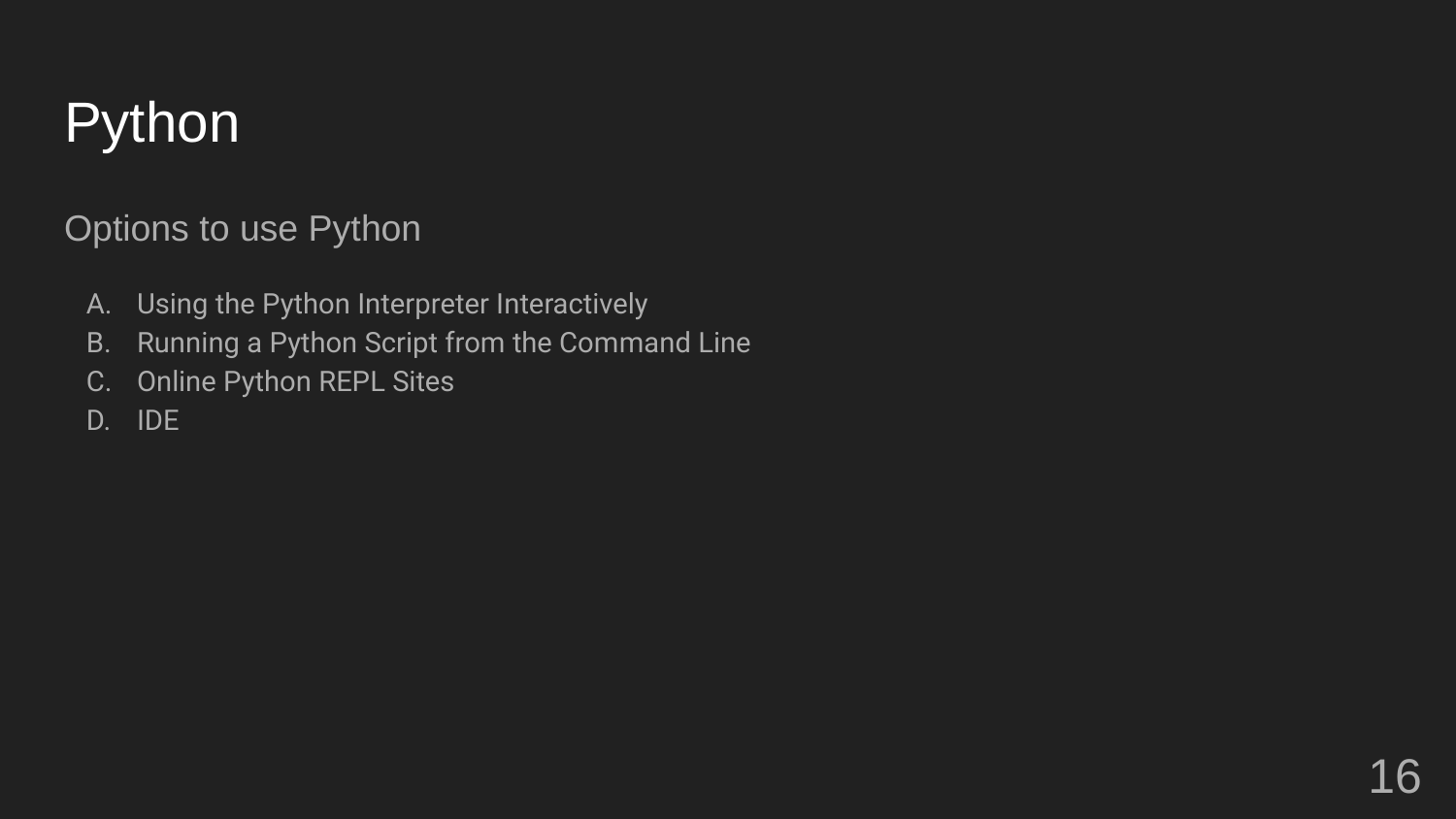

# Python
Options to use Python
Using the Python Interpreter Interactively
Running a Python Script from the Command Line
Online Python REPL Sites
IDE
16